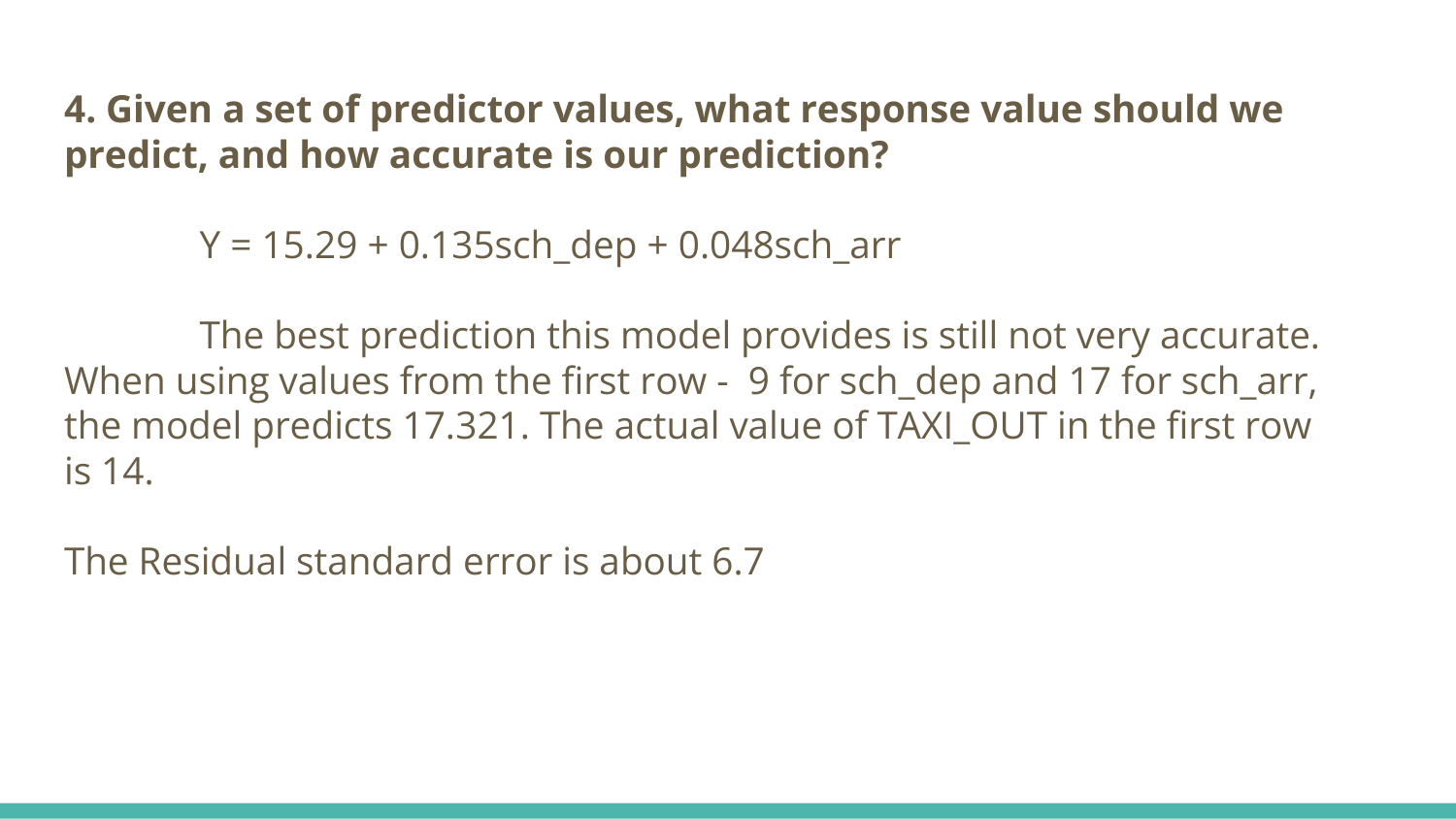

# 4. Given a set of predictor values, what response value should we predict, and how accurate is our prediction?

	Y = 15.29 + 0.135sch_dep + 0.048sch_arr

	The best prediction this model provides is still not very accurate. When using values from the first row -  9 for sch_dep and 17 for sch_arr, the model predicts 17.321. The actual value of TAXI_OUT in the first row is 14.

The Residual standard error is about 6.7